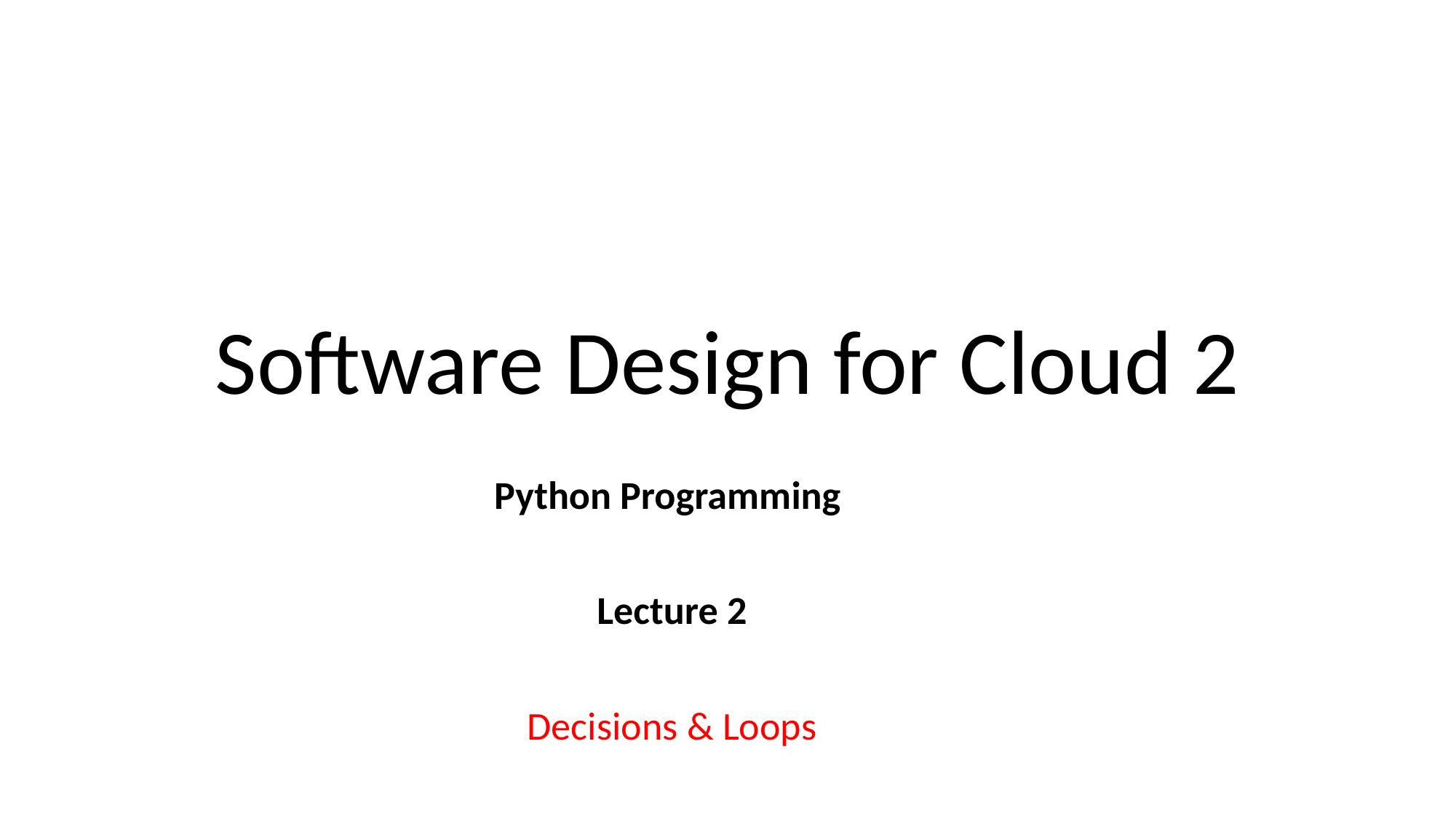

# Software Design for Cloud 2
Python Programming

Lecture 2

Decisions & Loops